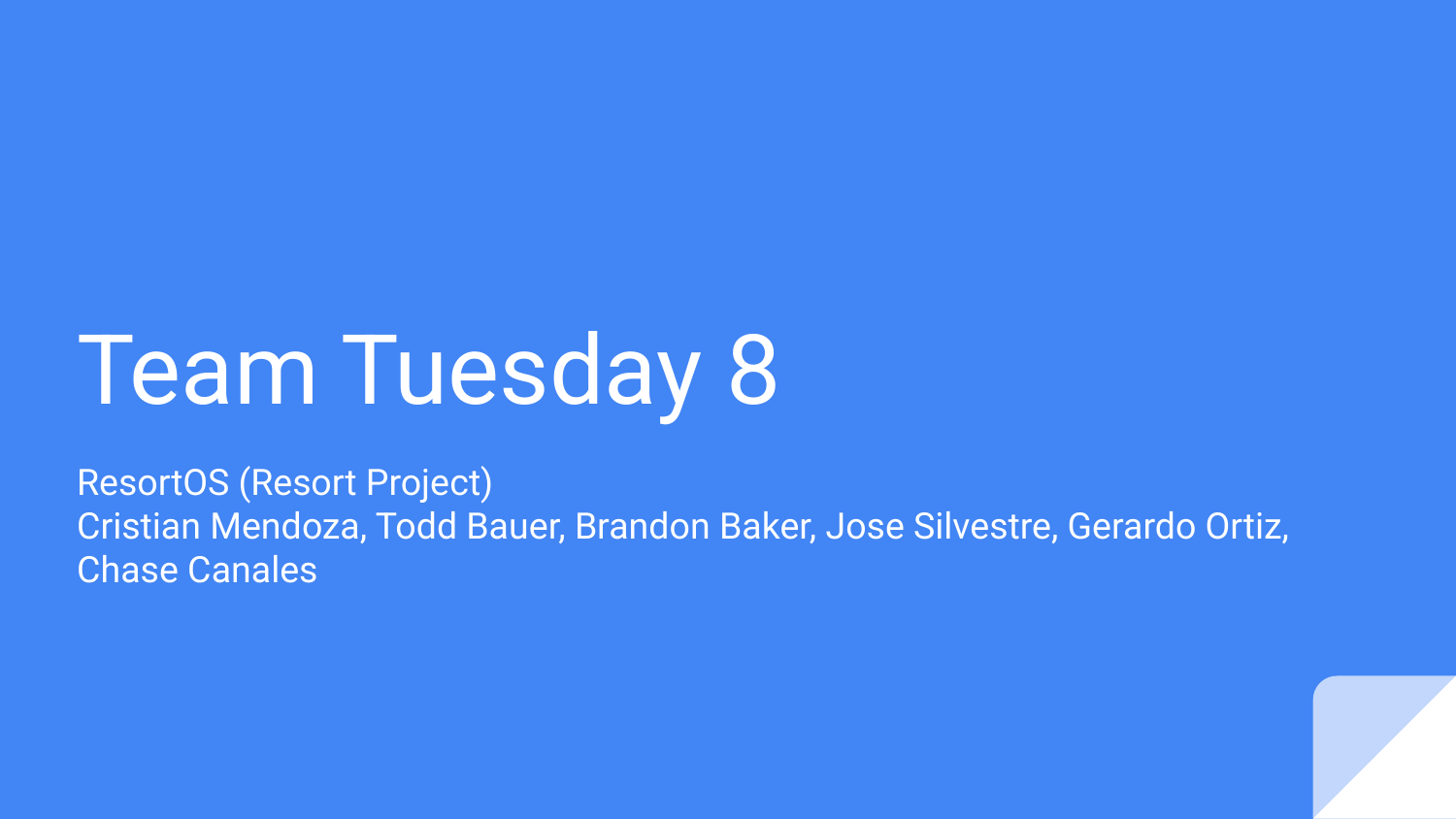

# Team Tuesday 8
ResortOS (Resort Project)
Cristian Mendoza, Todd Bauer, Brandon Baker, Jose Silvestre, Gerardo Ortiz, Chase Canales